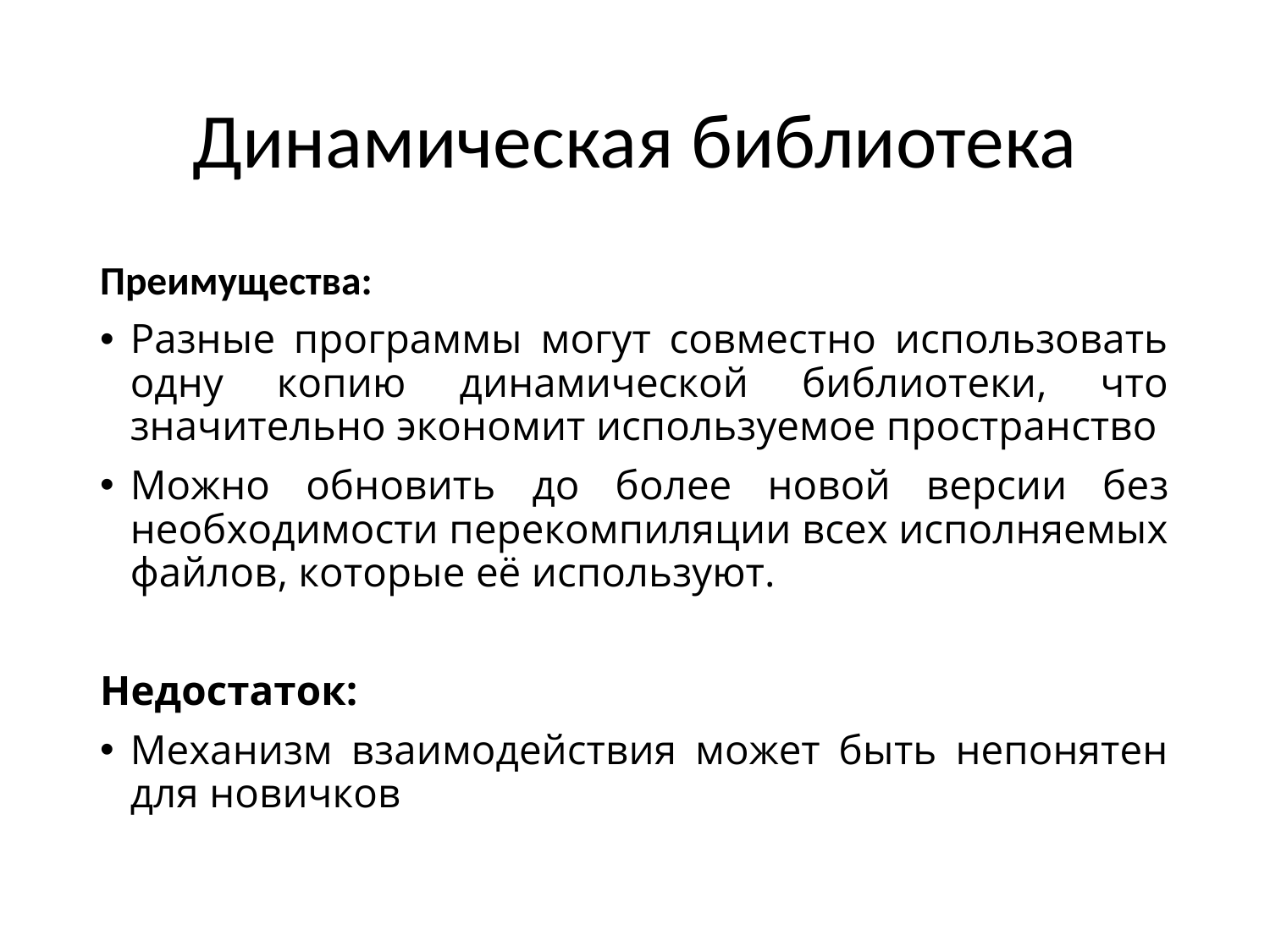

# Динамическая библиотека
Преимущества:
Разные программы могут совместно использовать одну копию динамической библиотеки, что значительно экономит используемое пространство
Можно обновить ​​до более новой версии без необходимости перекомпиляции всех исполняемых файлов, которые её используют.

Недостаток:
Механизм взаимодействия может быть непонятен для новичков